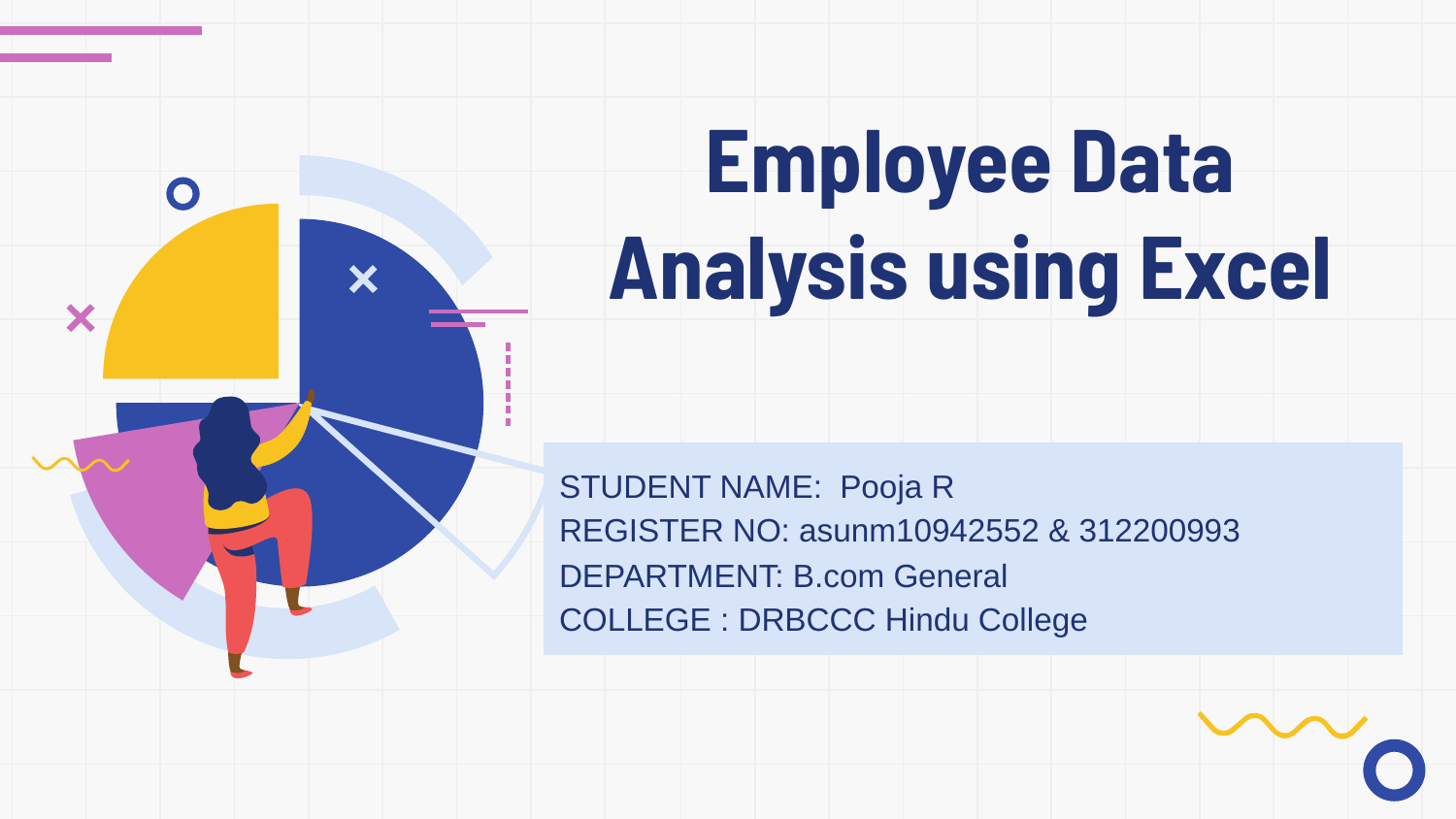

# Employee Data Analysis using Excel

STUDENT NAME:  Pooja R
REGISTER NO: asunm10942552 & 312200993 DEPARTMENT: B.com General
COLLEGE : DRBCCC Hindu College